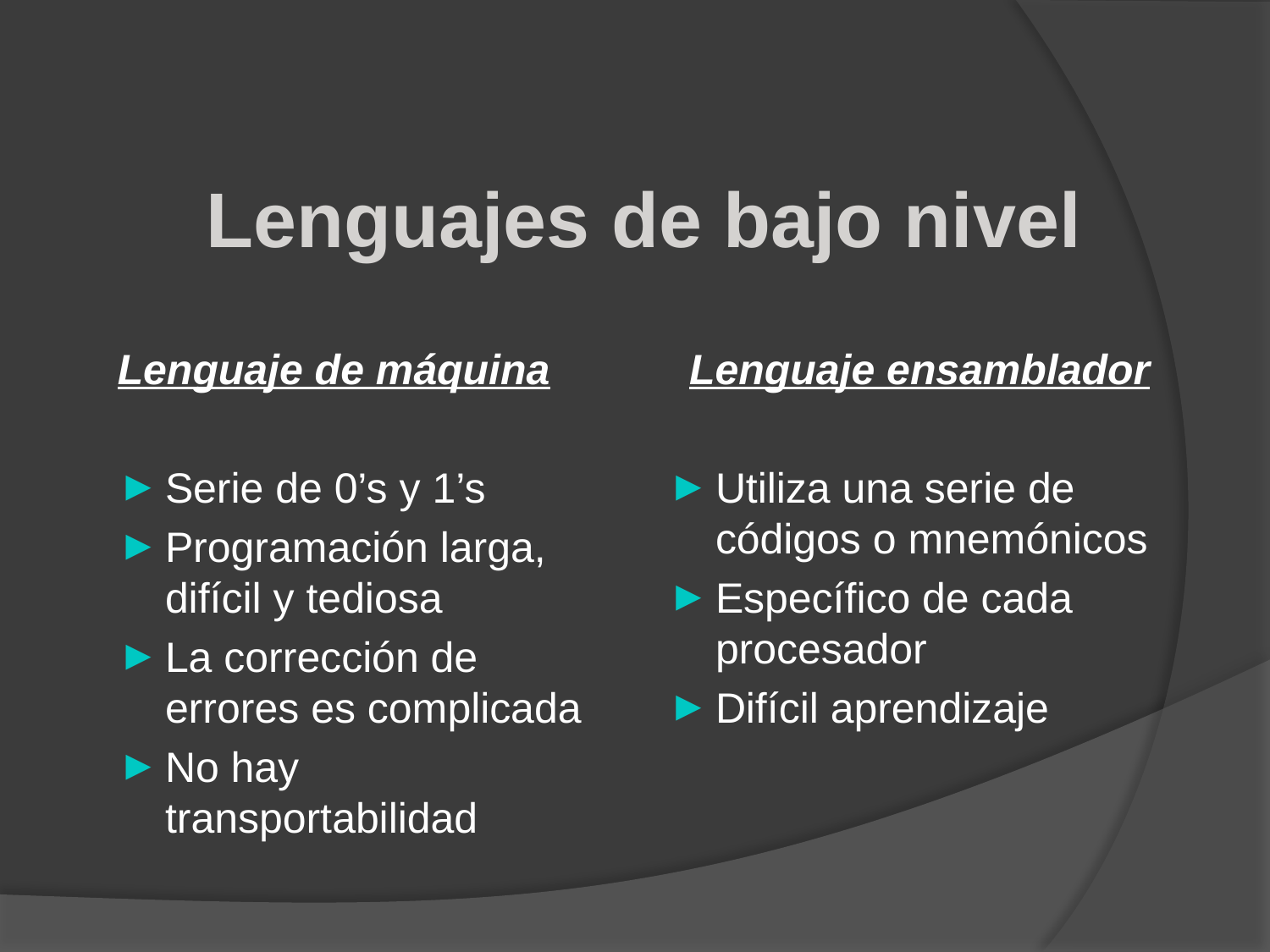

Lenguajes de bajo nivel
Lenguaje de máquina

Serie de 0’s y 1’s
Programación larga, difícil y tediosa
La corrección de errores es complicada
No hay transportabilidad

Lenguaje ensamblador

Utiliza una serie de códigos o mnemónicos
Específico de cada procesador
Difícil aprendizaje